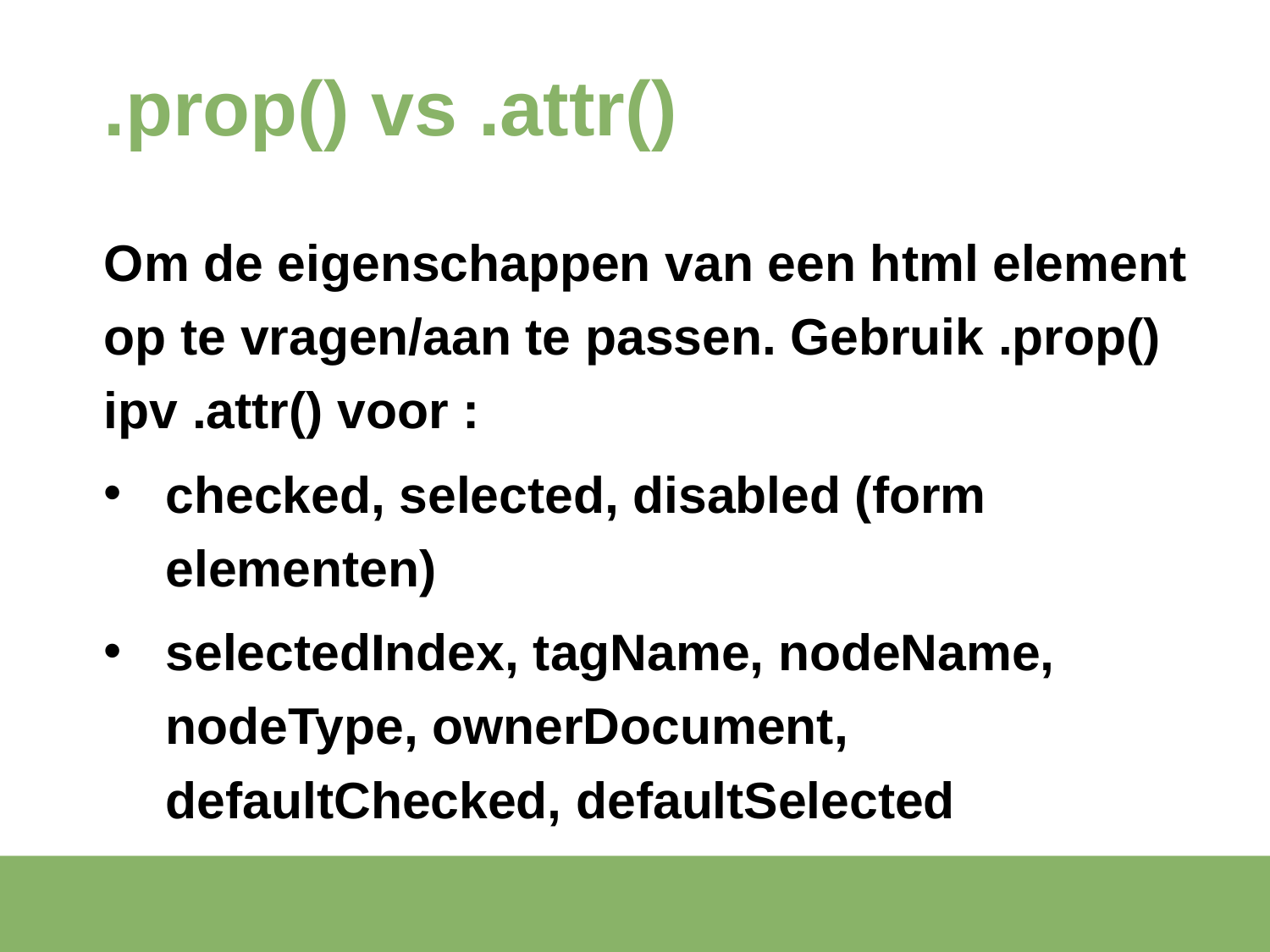

# .prop() vs .attr()
Om de eigenschappen van een html element op te vragen/aan te passen. Gebruik .prop() ipv .attr() voor :
checked, selected, disabled (form elementen)
selectedIndex, tagName, nodeName, nodeType, ownerDocument, defaultChecked, defaultSelected